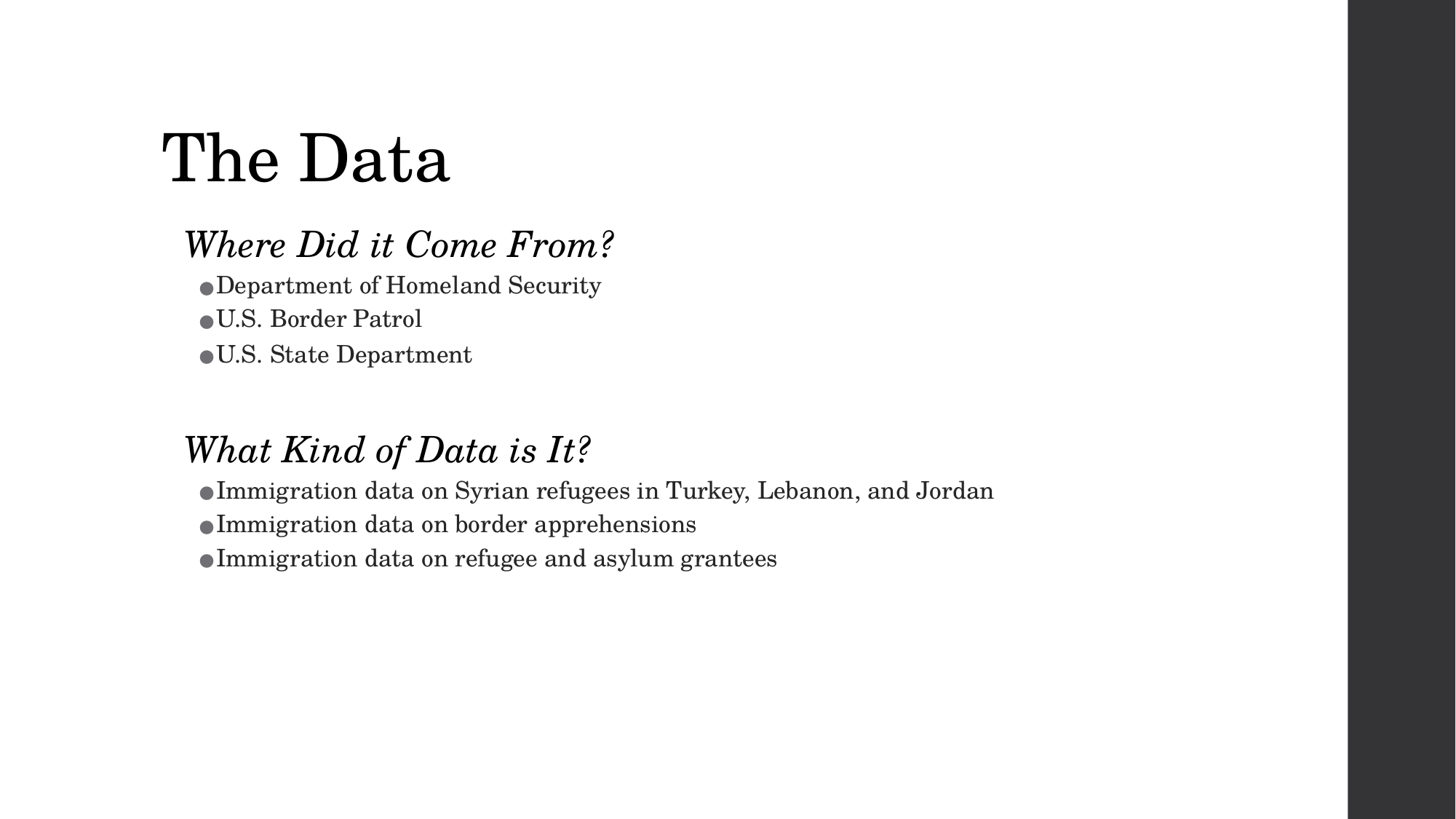

# The Data
Where Did it Come From?
Department of Homeland Security
U.S. Border Patrol
U.S. State Department

What Kind of Data is It?
Immigration data on Syrian refugees in Turkey, Lebanon, and Jordan
Immigration data on border apprehensions
Immigration data on refugee and asylum grantees